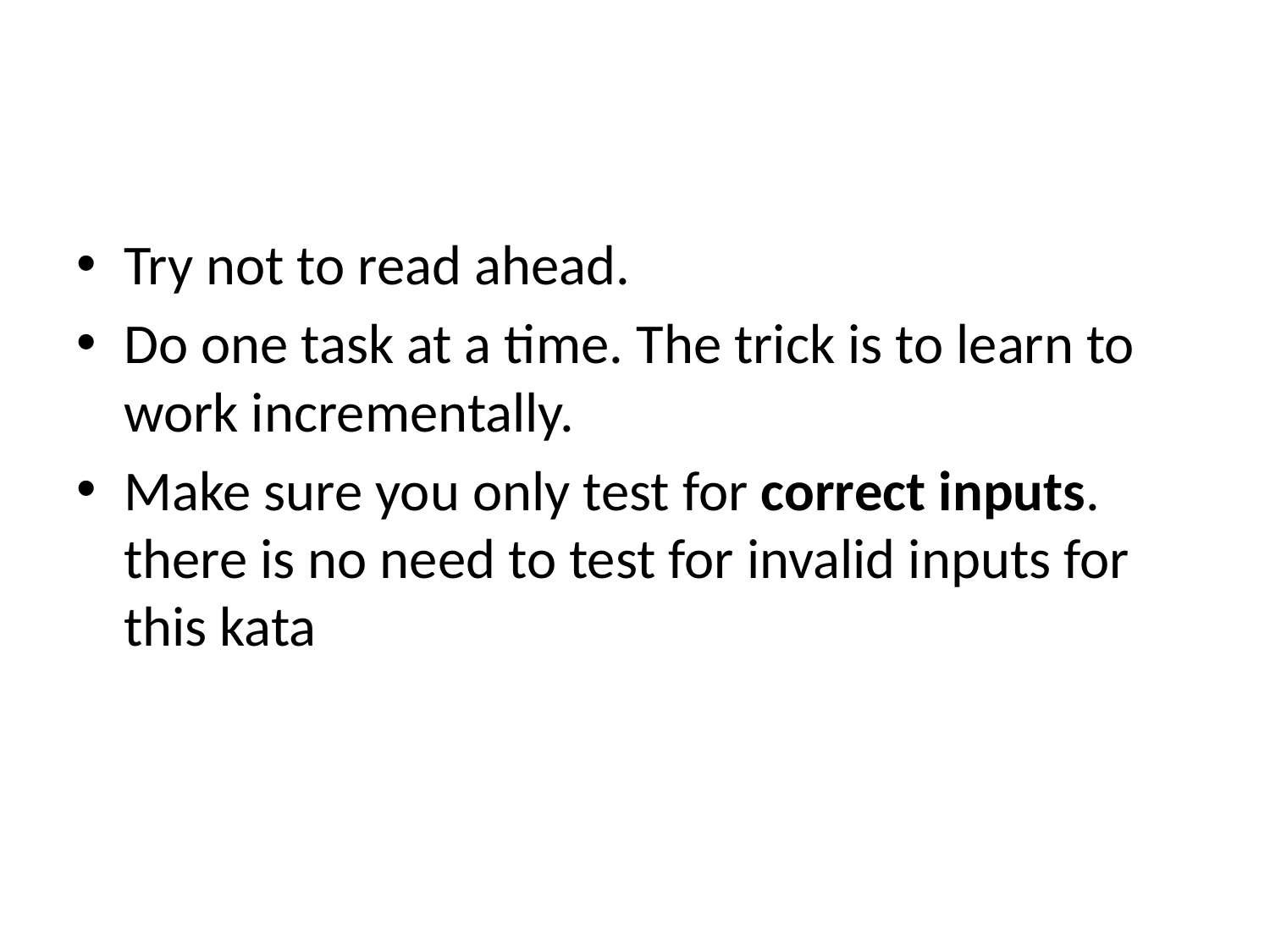

#
Try not to read ahead.
Do one task at a time. The trick is to learn to work incrementally.
Make sure you only test for correct inputs. there is no need to test for invalid inputs for this kata